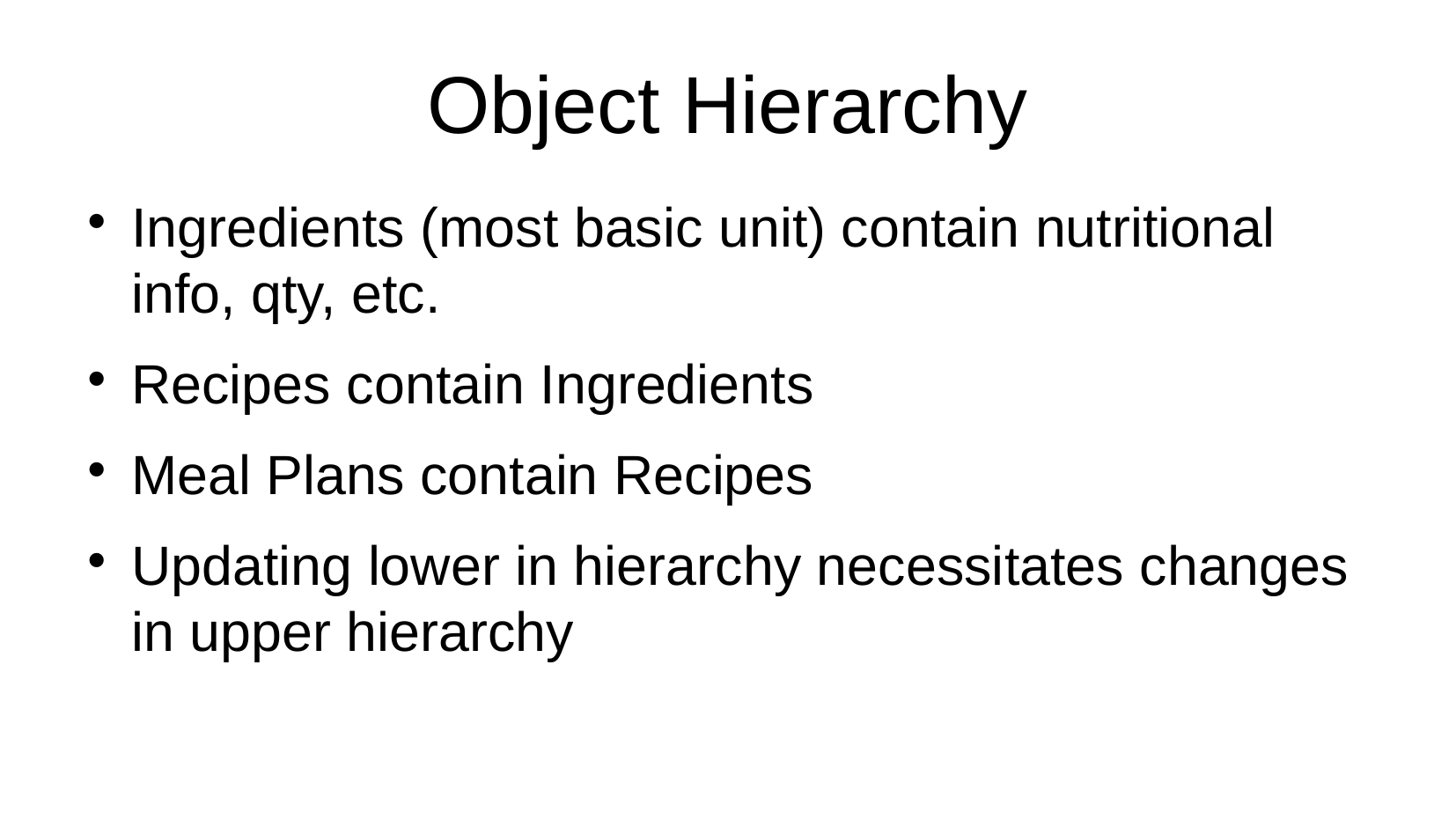

Object Hierarchy
Ingredients (most basic unit) contain nutritional info, qty, etc.
Recipes contain Ingredients
Meal Plans contain Recipes
Updating lower in hierarchy necessitates changes in upper hierarchy